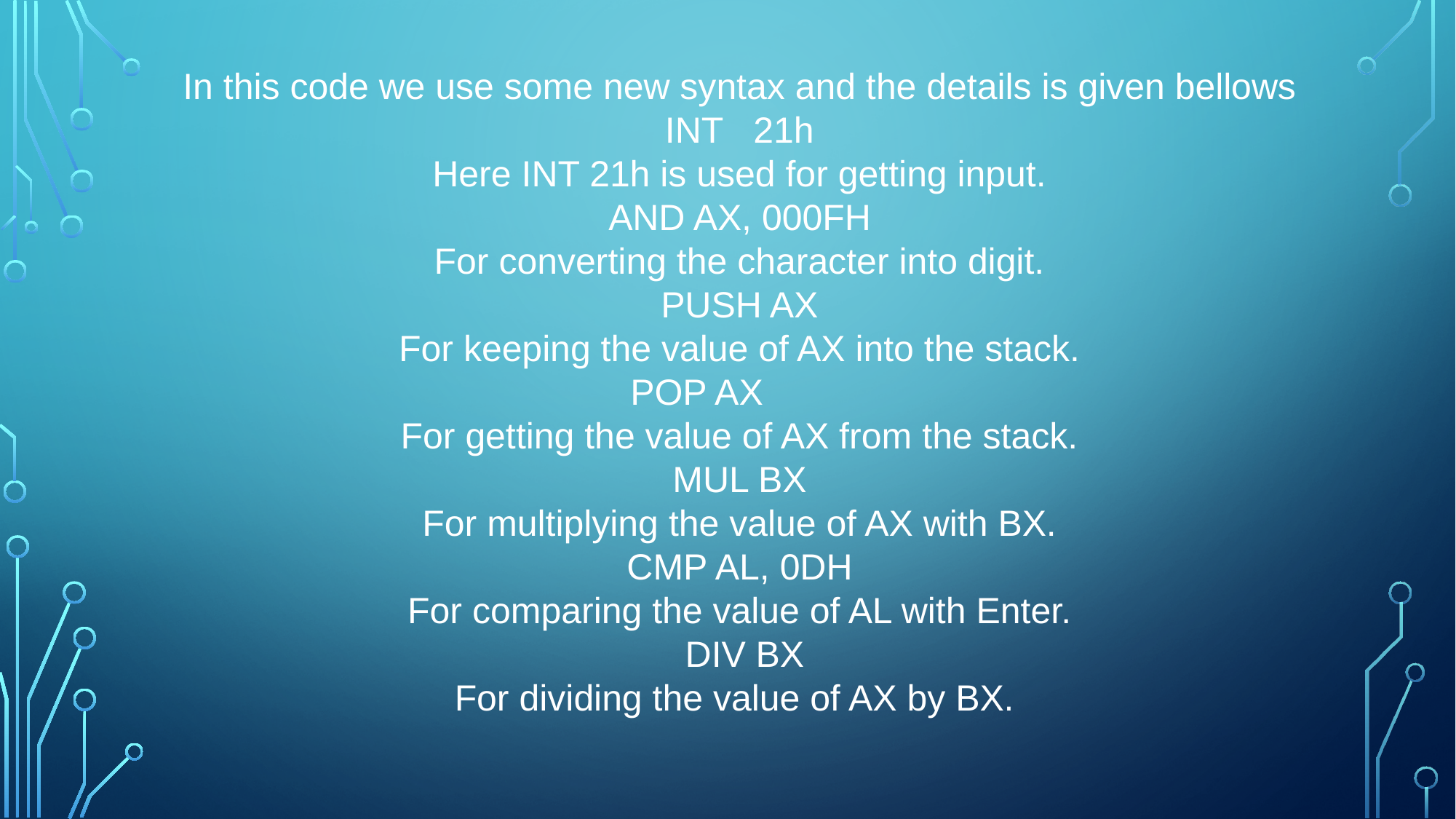

In this code we use some new syntax and the details is given bellows
INT   21h
Here INT 21h is used for getting input.
AND AX, 000FH
For converting the character into digit.
PUSH AX
For keeping the value of AX into the stack.
POP AX
For getting the value of AX from the stack.
MUL BX
For multiplying the value of AX with BX.
CMP AL, 0DH
For comparing the value of AL with Enter.
 DIV BX
For dividing the value of AX by BX.